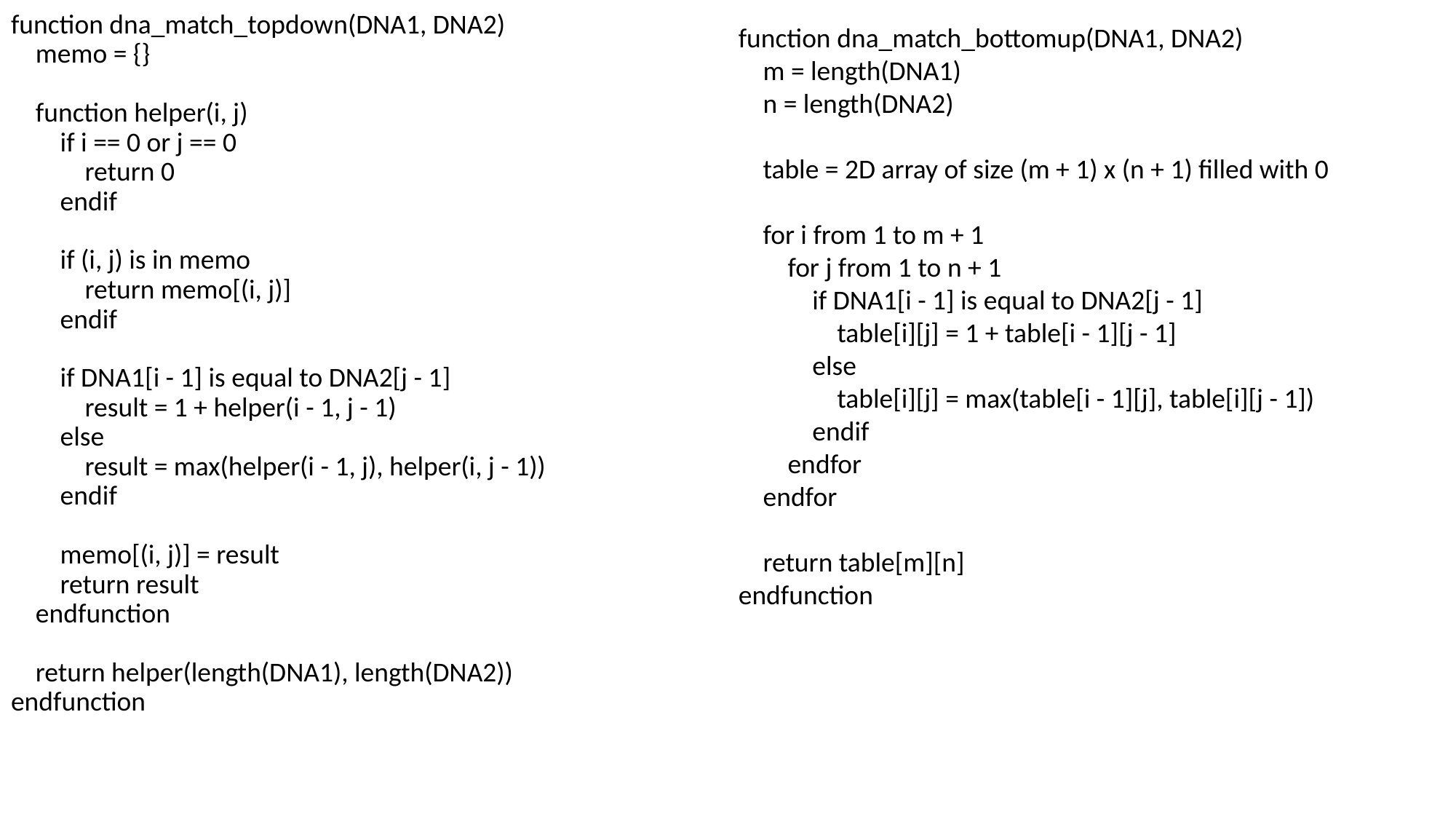

# function dna_match_topdown(DNA1, DNA2) memo = {} function helper(i, j) if i == 0 or j == 0 return 0 endif if (i, j) is in memo return memo[(i, j)] endif if DNA1[i - 1] is equal to DNA2[j - 1] result = 1 + helper(i - 1, j - 1) else result = max(helper(i - 1, j), helper(i, j - 1)) endif memo[(i, j)] = result return result endfunction return helper(length(DNA1), length(DNA2)) endfunction
function dna_match_bottomup(DNA1, DNA2)
    m = length(DNA1)
    n = length(DNA2)
    table = 2D array of size (m + 1) x (n + 1) filled with 0
    for i from 1 to m + 1
        for j from 1 to n + 1
            if DNA1[i - 1] is equal to DNA2[j - 1]
                table[i][j] = 1 + table[i - 1][j - 1]
            else
                table[i][j] = max(table[i - 1][j], table[i][j - 1])
            endif
        endfor
    endfor
    return table[m][n]
endfunction